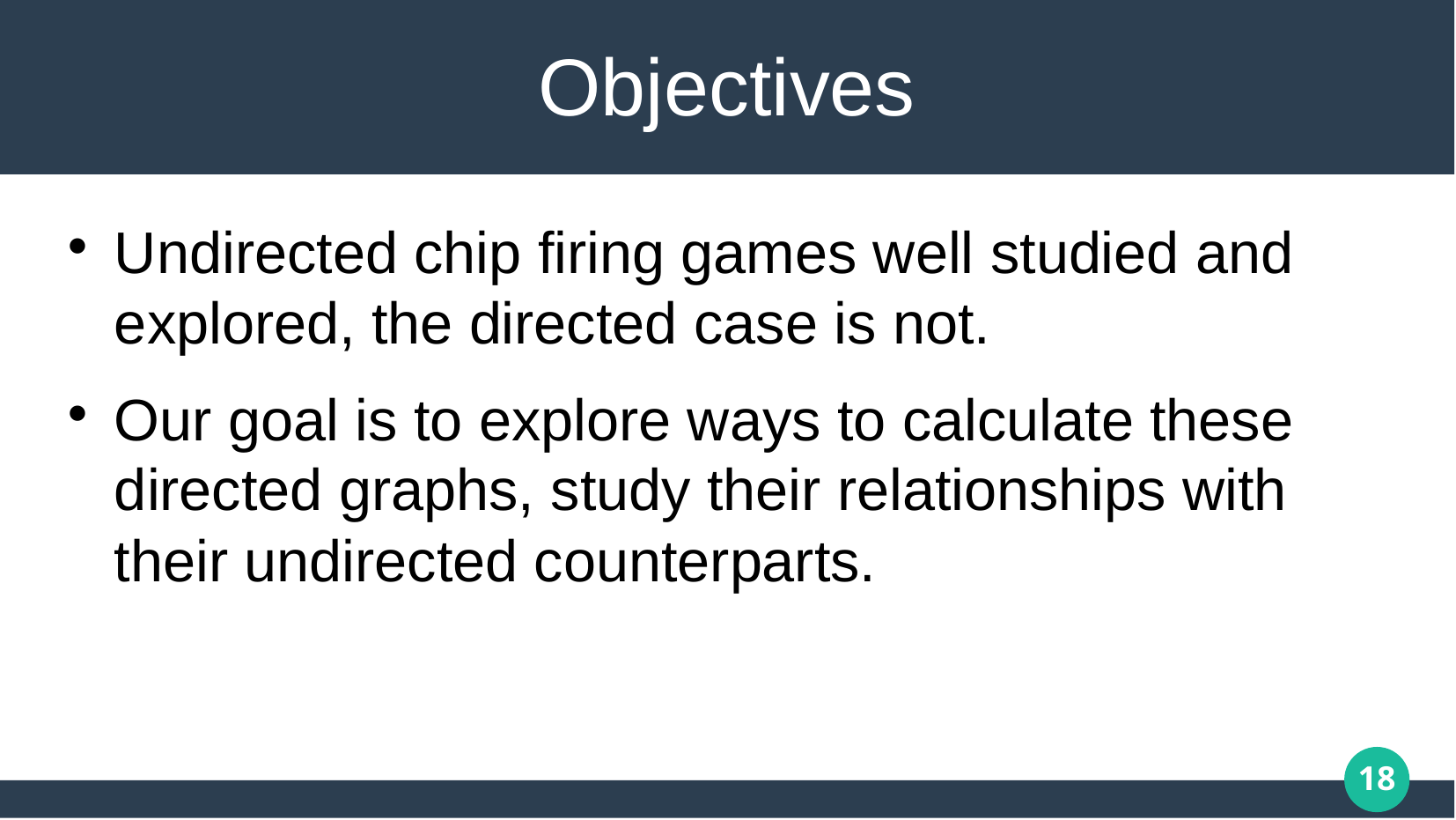

# Objectives
Undirected chip firing games well studied and explored, the directed case is not.
Our goal is to explore ways to calculate these directed graphs, study their relationships with their undirected counterparts.